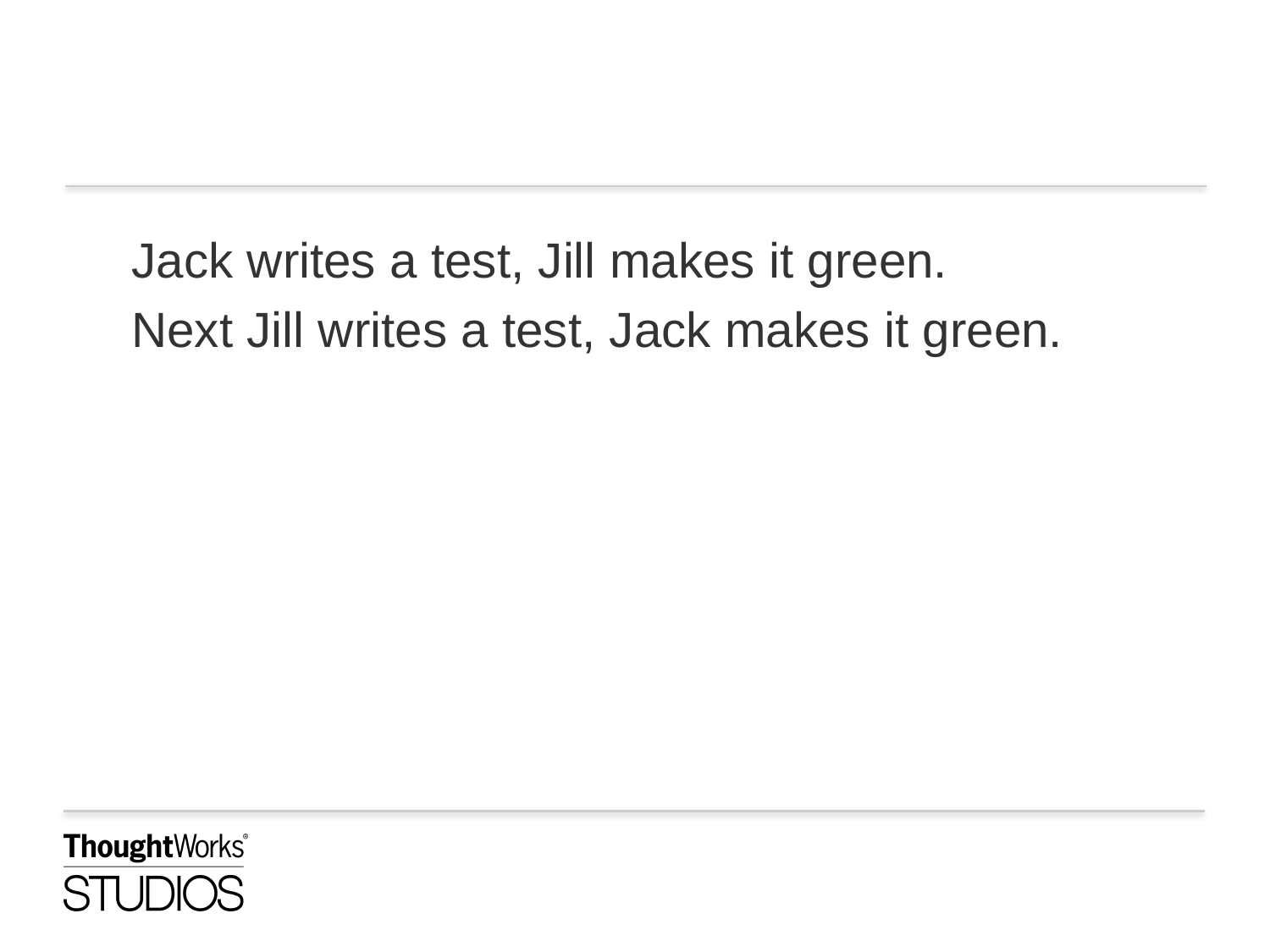

Jack writes a test, Jill makes it green.
Next Jill writes a test, Jack makes it green.